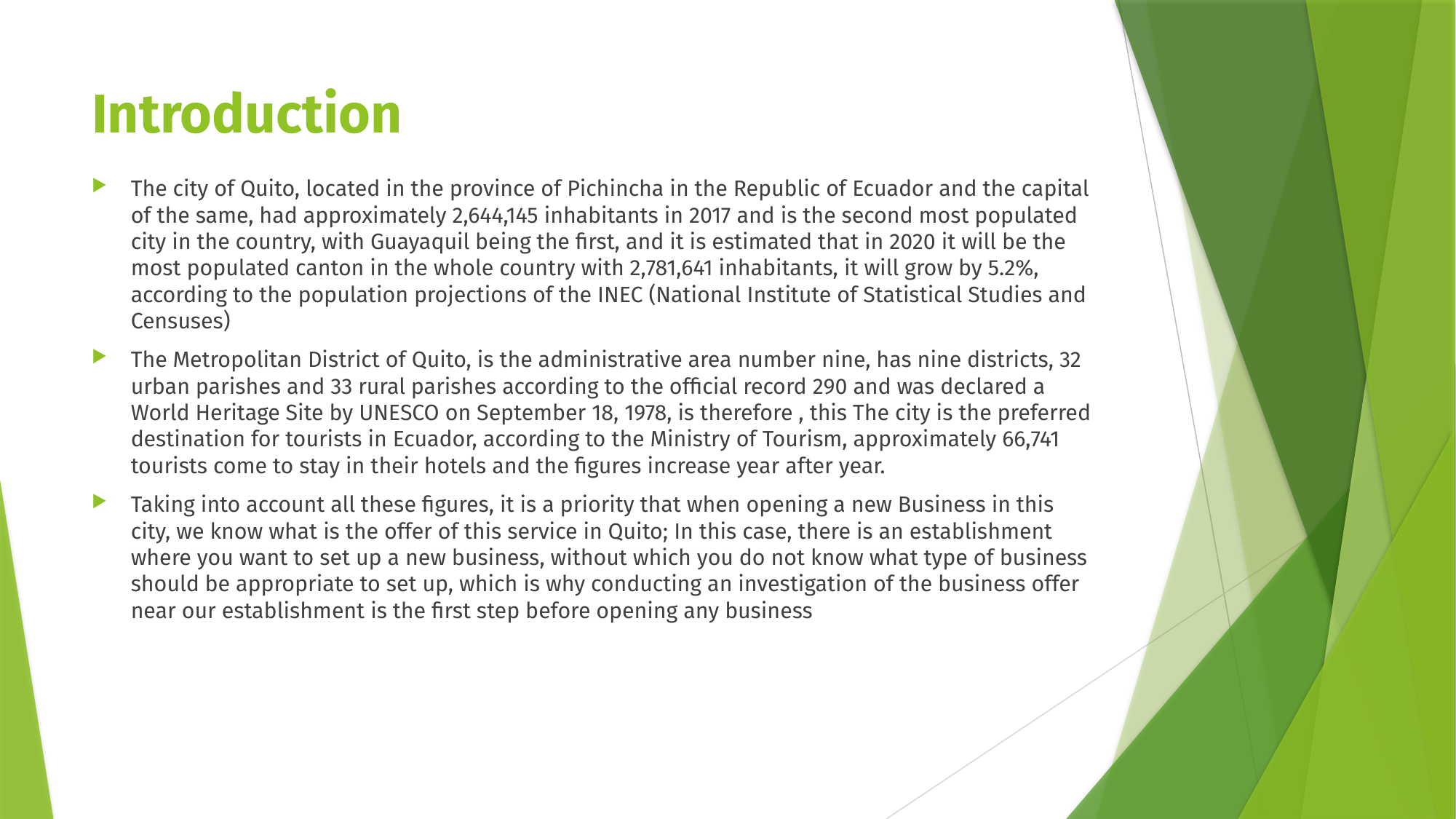

# Introduction
The city of Quito, located in the province of Pichincha in the Republic of Ecuador and the capital of the same, had approximately 2,644,145 inhabitants in 2017 and is the second most populated city in the country, with Guayaquil being the first, and it is estimated that in 2020 it will be the most populated canton in the whole country with 2,781,641 inhabitants, it will grow by 5.2%, according to the population projections of the INEC (National Institute of Statistical Studies and Censuses)
The Metropolitan District of Quito, is the administrative area number nine, has nine districts, 32 urban parishes and 33 rural parishes according to the official record 290 and was declared a World Heritage Site by UNESCO on September 18, 1978, is therefore , this The city is the preferred destination for tourists in Ecuador, according to the Ministry of Tourism, approximately 66,741 tourists come to stay in their hotels and the figures increase year after year.
Taking into account all these figures, it is a priority that when opening a new Business in this city, we know what is the offer of this service in Quito; In this case, there is an establishment where you want to set up a new business, without which you do not know what type of business should be appropriate to set up, which is why conducting an investigation of the business offer near our establishment is the first step before opening any business